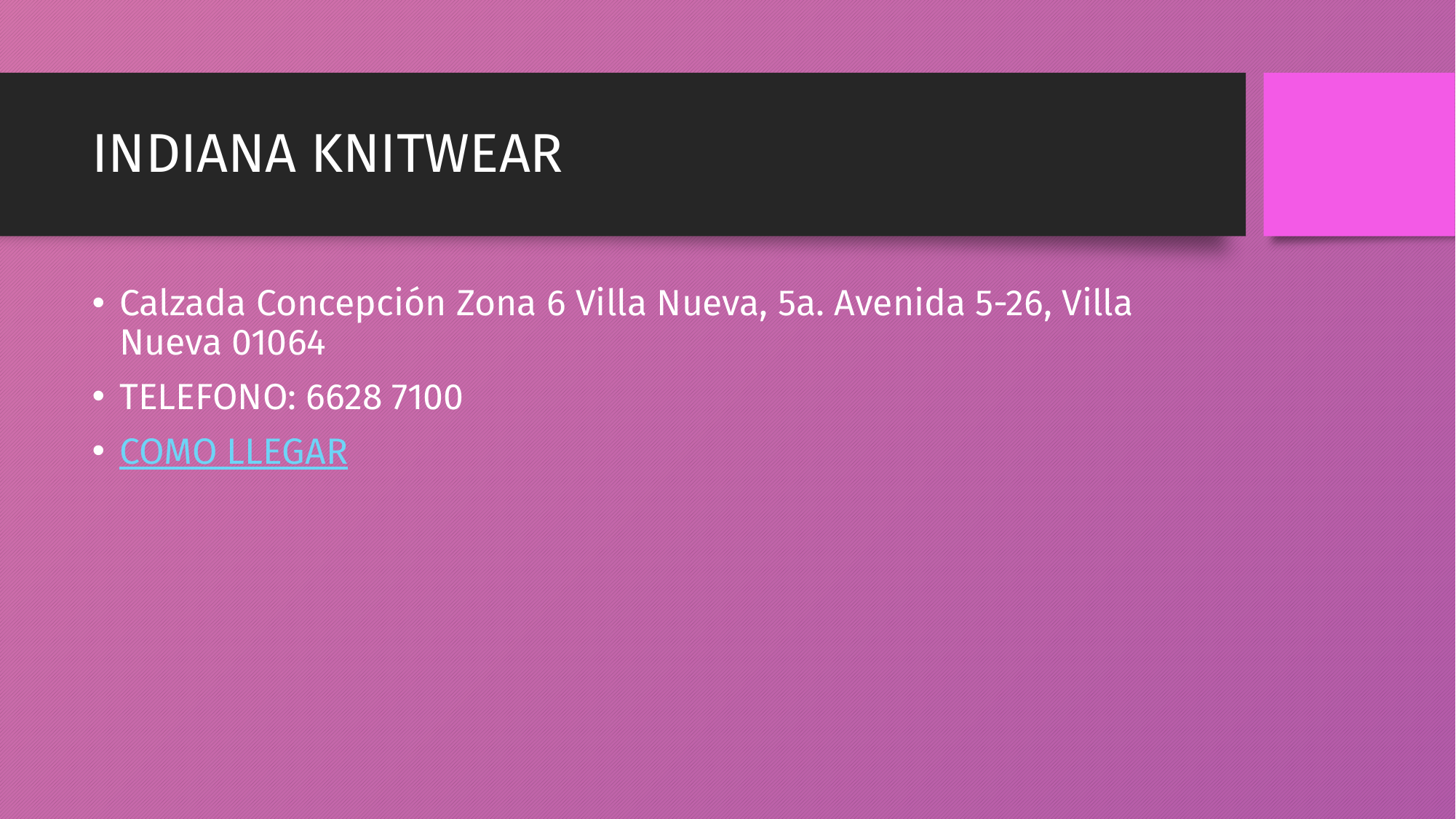

# INDIANA KNITWEAR
Calzada Concepción Zona 6 Villa Nueva, 5a. Avenida 5-26, Villa Nueva 01064
TELEFONO: 6628 7100
COMO LLEGAR